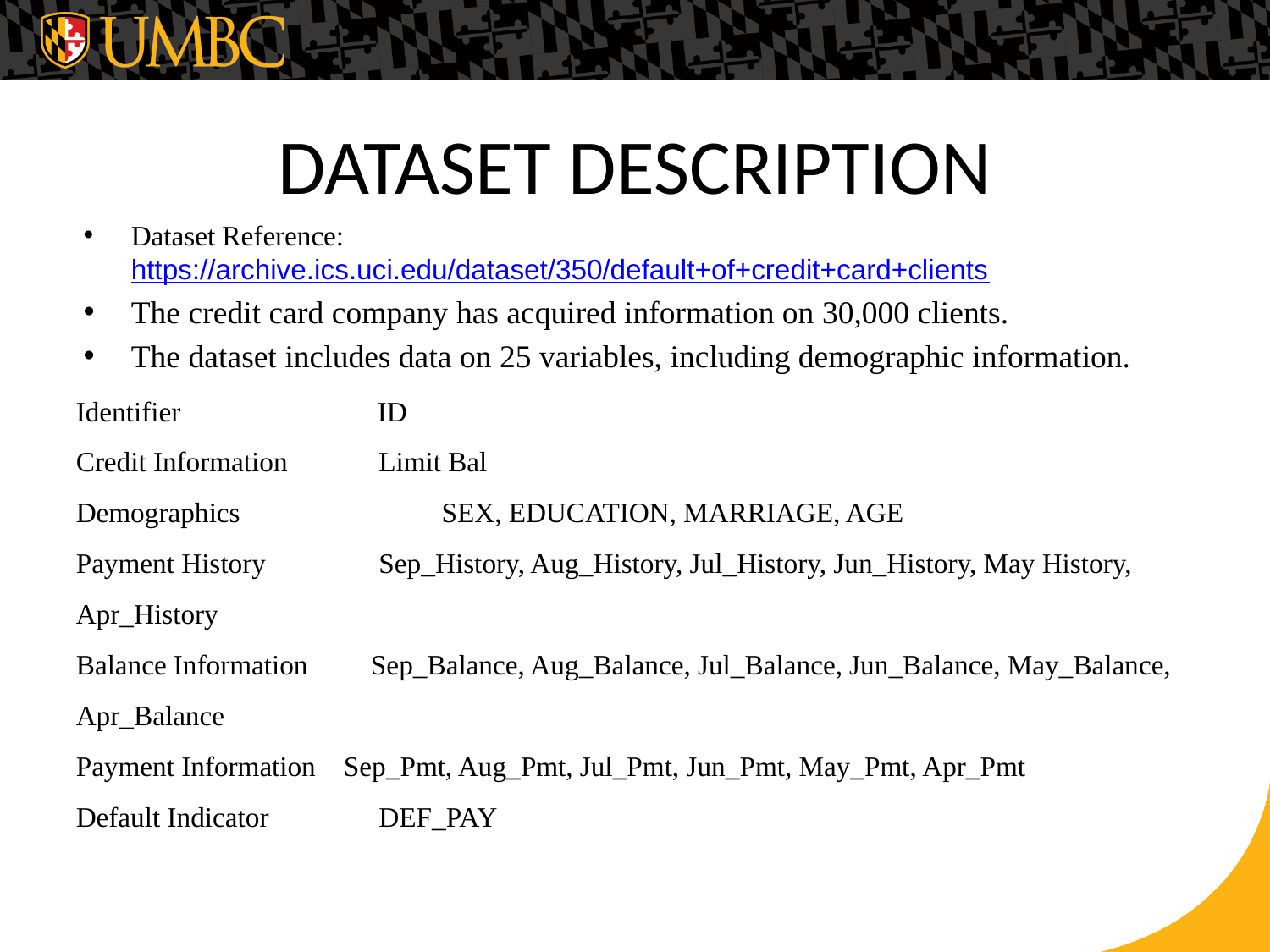

# DATASET DESCRIPTION
Dataset Reference: https://archive.ics.uci.edu/dataset/350/default+of+credit+card+clients
The credit card company has acquired information on 30,000 clients.
The dataset includes data on 25 variables, including demographic information.
Identifier	                         ID
Credit Information	       Limit Bal
Demographics	                SEX, EDUCATION, MARRIAGE, AGE
Payment History	       Sep_History, Aug_History, Jul_History, Jun_History, May History, Apr_History
Balance Information         Sep_Balance, Aug_Balance, Jul_Balance, Jun_Balance, May_Balance, Apr_Balance
Payment Information    Sep_Pmt, Aug_Pmt, Jul_Pmt, Jun_Pmt, May_Pmt, Apr_Pmt
Default Indicator	       DEF_PAY